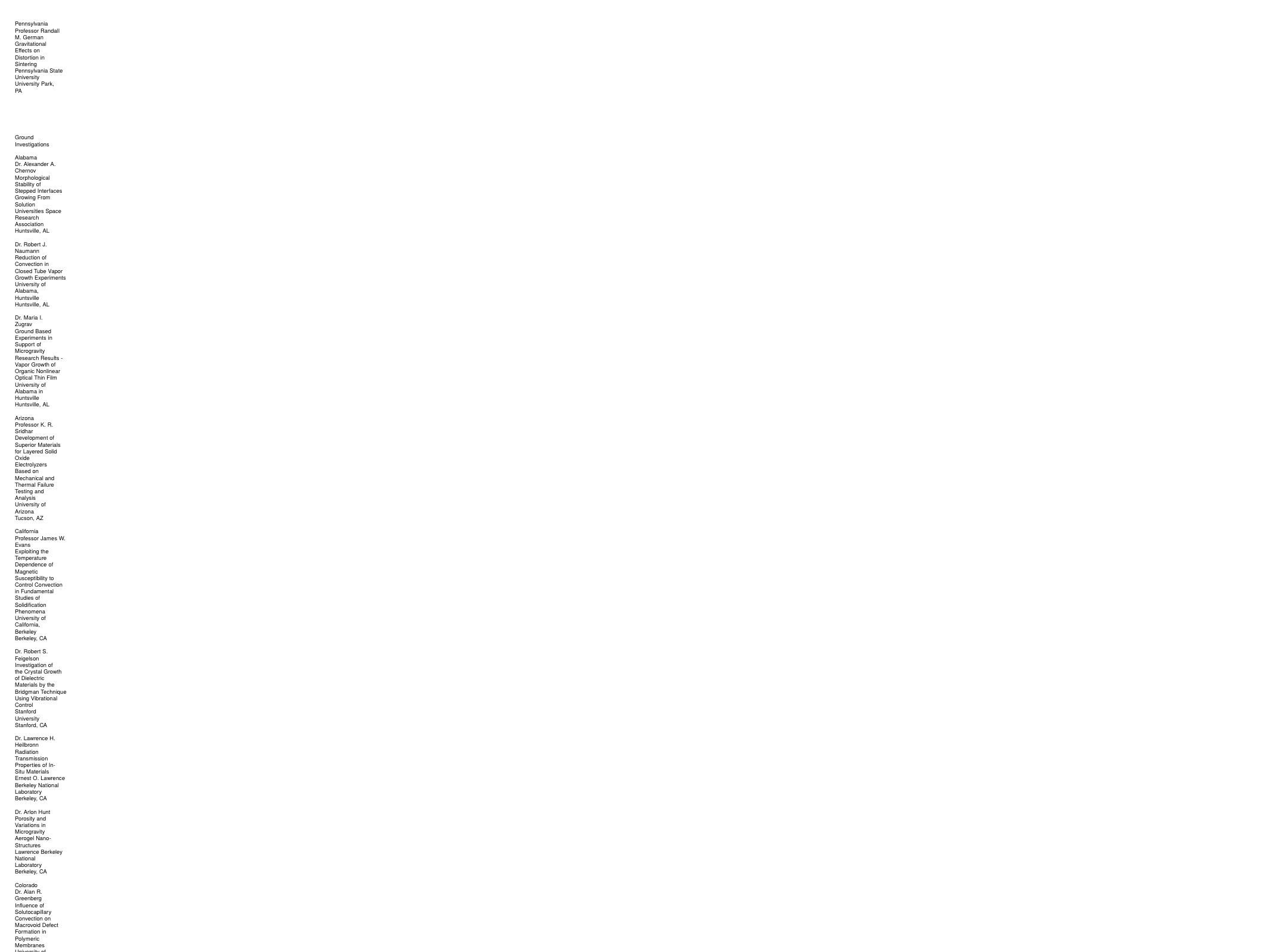

Pennsylvania
Professor Randall
M. German
Gravitational
Effects on
Distortion in
Sintering
Pennsylvania State
University
University Park,
PA

Ground
Investigations

Alabama
Dr. Alexander A.
Chernov
Morphological
Stability of
Stepped Interfaces
Growing From
Solution
Universities Space
Research
Association
Huntsville, AL

Dr. Robert J.
Naumann
Reduction of
Convection in
Closed Tube Vapor
Growth Experiments
University of
Alabama,
Huntsville
Huntsville, AL

Dr. Maria I.
Zugrav
Ground Based
Experiments in
Support of
Microgravity
Research Results -
Vapor Growth of
Organic Nonlinear
Optical Thin Film
University of
Alabama in
Huntsville
Huntsville, AL

Arizona
Professor K. R.
Sridhar
Development of
Superior Materials
for Layered Solid
Oxide
Electrolyzers
Based on
Mechanical and
Thermal Failure
Testing and
Analysis
University of
Arizona
Tucson, AZ

California
Professor James W.
Evans
Exploiting the
Temperature
Dependence of
Magnetic
Susceptibility to
Control Convection
in Fundamental
Studies of
Solidification
Phenomena
University of
California,
Berkeley
Berkeley, CA

Dr. Robert S.
Feigelson
Investigation of
the Crystal Growth
of Dielectric
Materials by the
Bridgman Technique
Using Vibrational
Control
Stanford
University
Stanford, CA

Dr. Lawrence H.
Heilbronn
Radiation
Transmission
Properties of In-
Situ Materials
Ernest O. Lawrence
Berkeley National
Laboratory
Berkeley, CA

Dr. Arlon Hunt
Porosity and
Variations in
Microgravity
Aerogel Nano-
Structures
Lawrence Berkeley
National
Laboratory
Berkeley, CA

Colorado
Dr. Alan R.
Greenberg
Influence of
Solutocapillary
Convection on
Macrovoid Defect
Formation in
Polymeric
Membranes
University of
Colorado
Boulder, CO